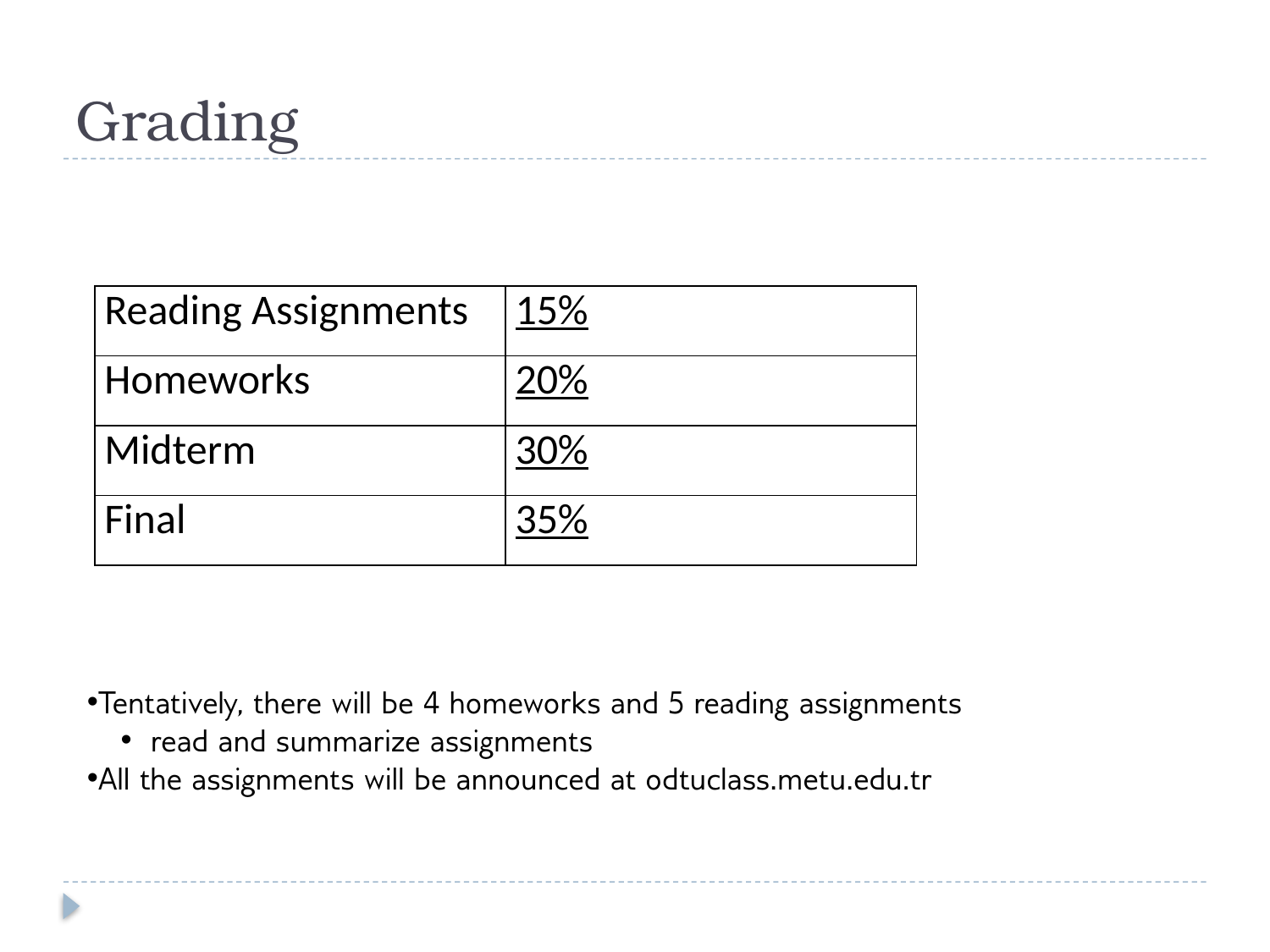

# Grading
| Reading Assignments | 15% |
| --- | --- |
| Homeworks | 20% |
| Midterm | 30% |
| Final | 35% |
Tentatively, there will be 4 homeworks and 5 reading assignments
read and summarize assignments
All the assignments will be announced at odtuclass.metu.edu.tr